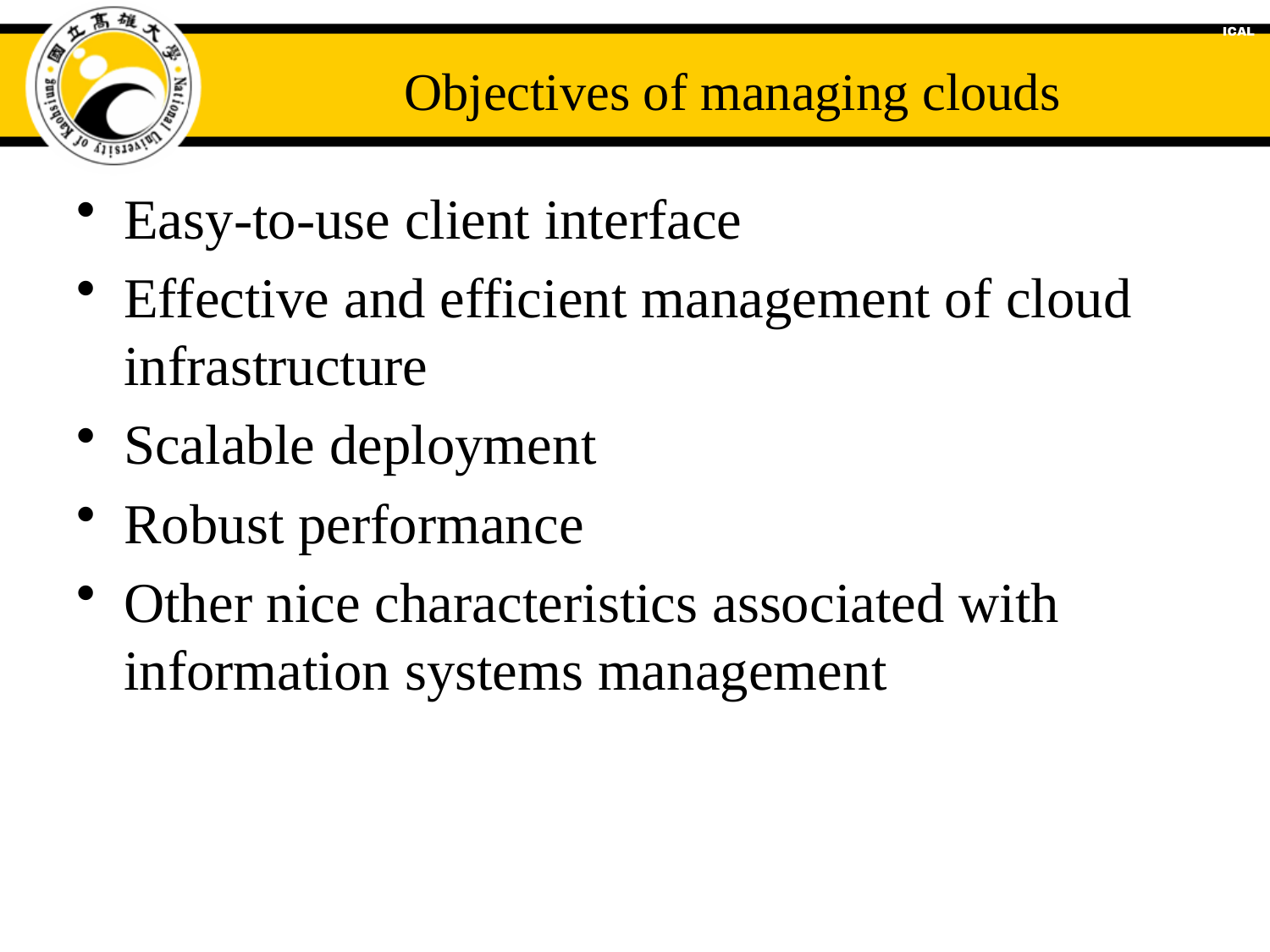

# Objectives of managing clouds
Easy-to-use client interface
Effective and efficient management of cloud infrastructure
Scalable deployment
Robust performance
Other nice characteristics associated with information systems management